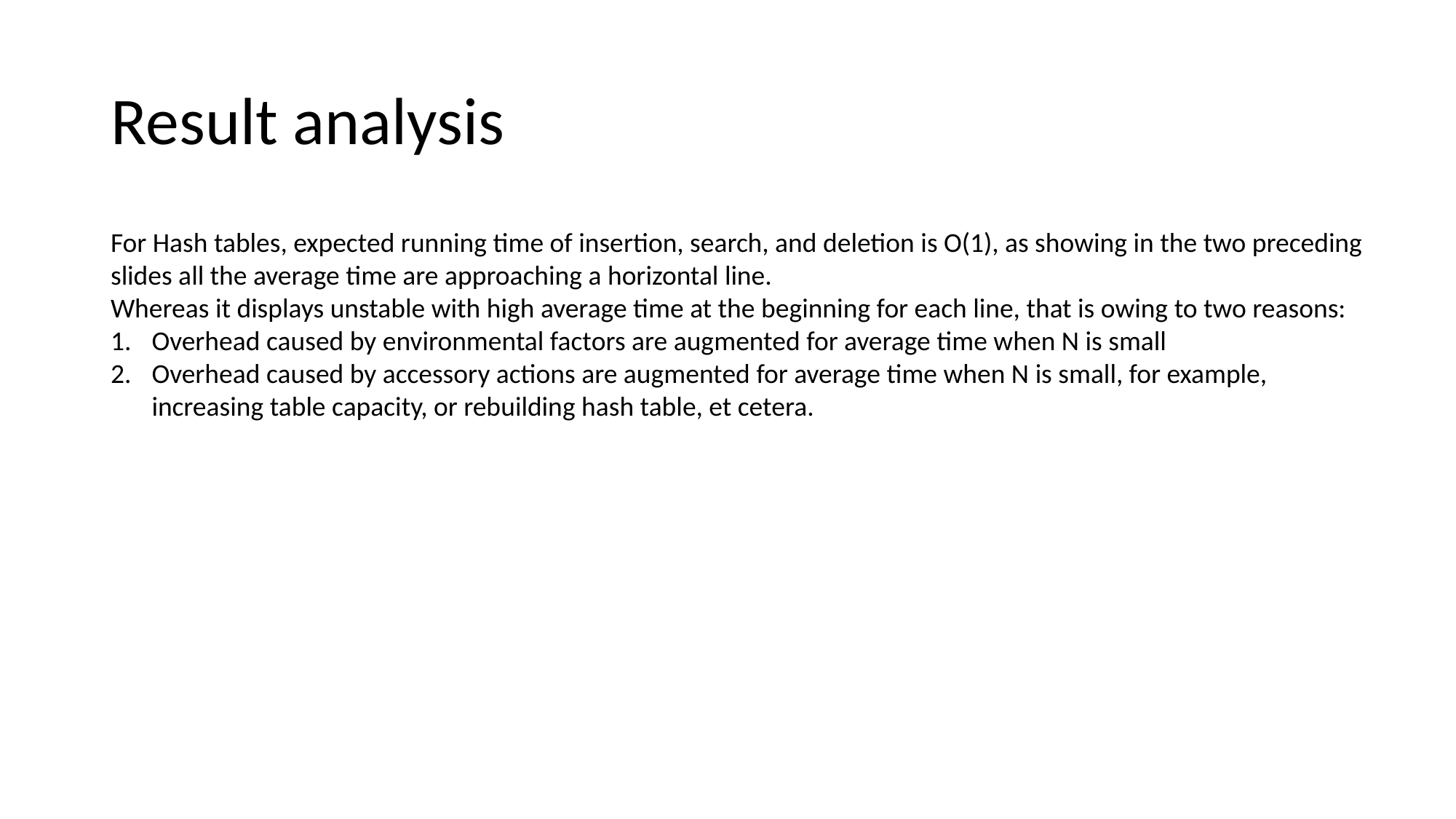

# Result analysis
For Hash tables, expected running time of insertion, search, and deletion is O(1), as showing in the two preceding slides all the average time are approaching a horizontal line.
Whereas it displays unstable with high average time at the beginning for each line, that is owing to two reasons:
Overhead caused by environmental factors are augmented for average time when N is small
Overhead caused by accessory actions are augmented for average time when N is small, for example, increasing table capacity, or rebuilding hash table, et cetera.